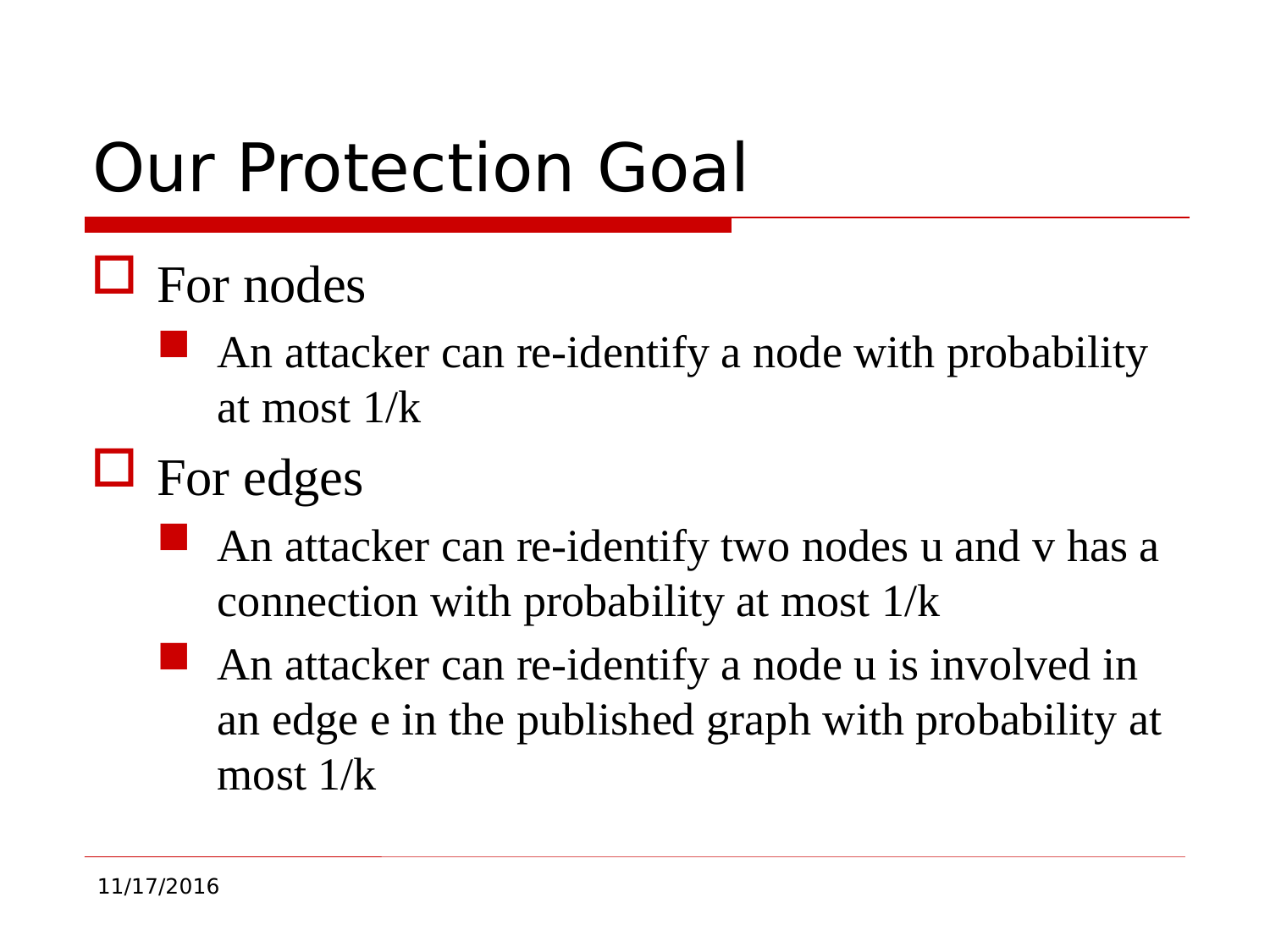

Our Protection Goal
For nodes
An attacker can re-identify a node with probability at most 1/k
For edges
An attacker can re-identify two nodes u and v has a connection with probability at most 1/k
An attacker can re-identify a node u is involved in an edge e in the published graph with probability at most 1/k

11/17/2016